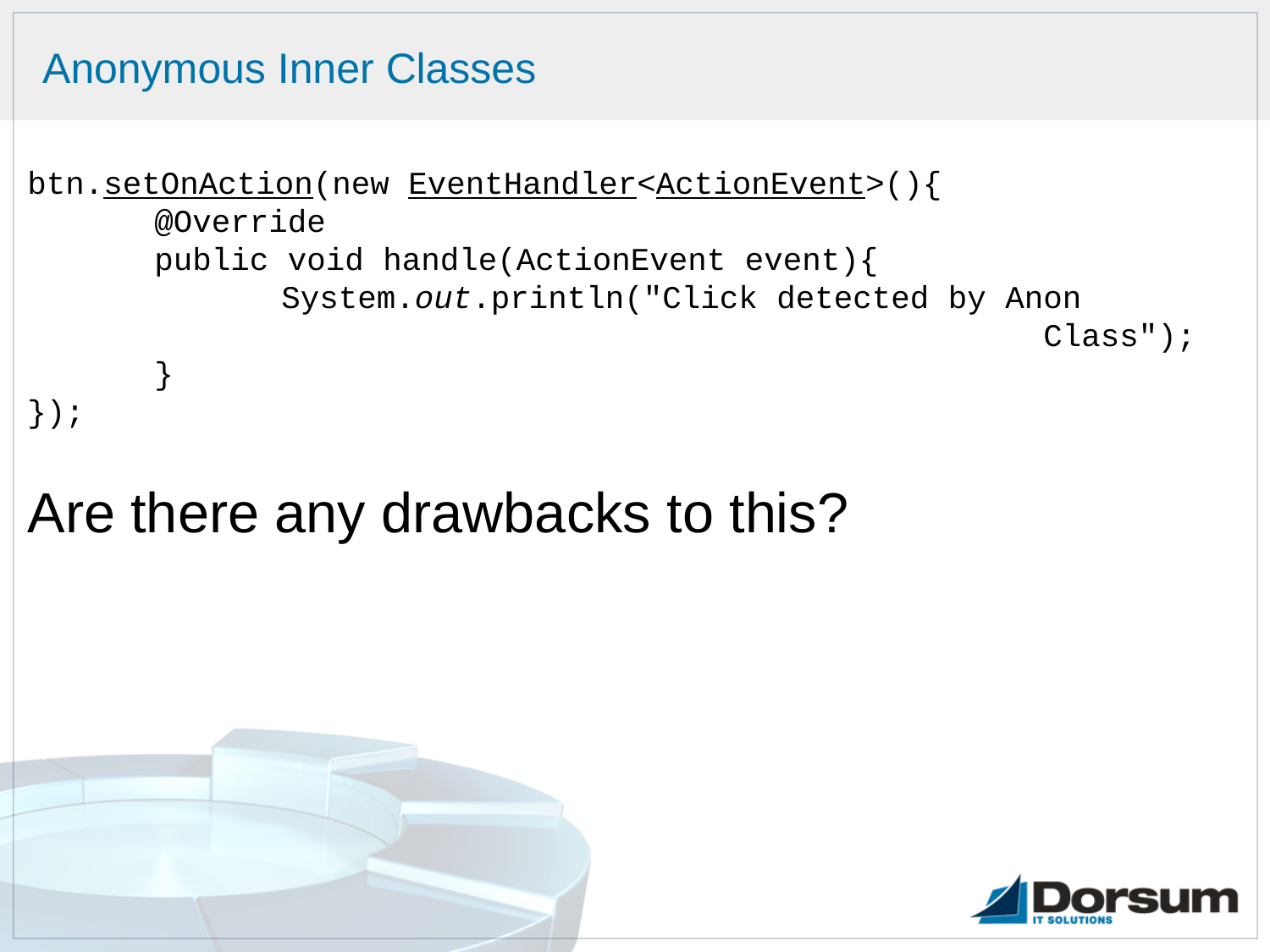

# Anonymous Inner Classes
btn.setOnAction(new EventHandler<ActionEvent>(){
	@Override
	public void handle(ActionEvent event){
		System.out.println("Click detected by Anon 									Class");
	}
});

Are there any drawbacks to this?